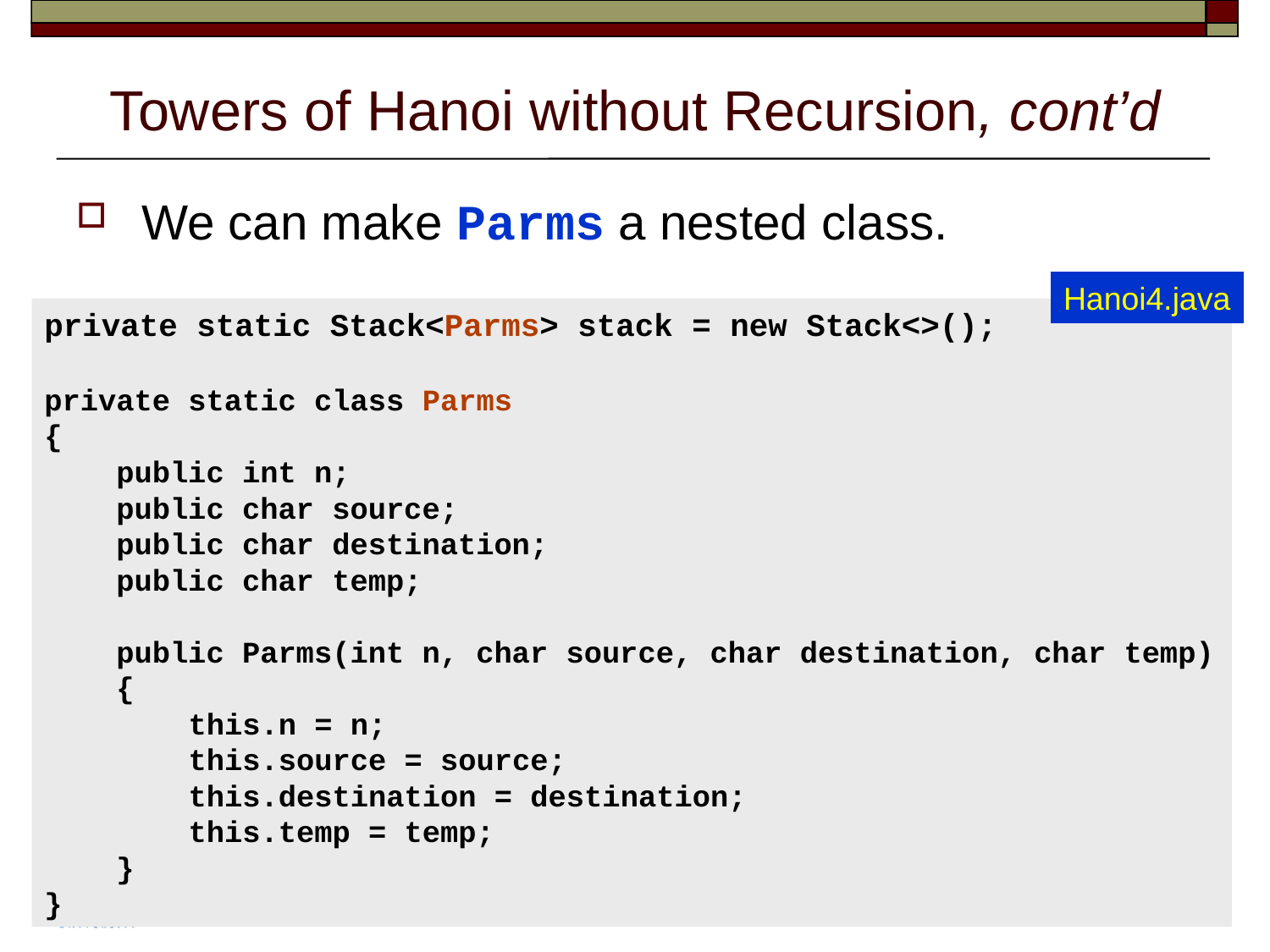

# Towers of Hanoi without Recursion, cont’d
We can make Parms a nested class.
Hanoi4.java
private static Stack<Parms> stack = new Stack<>();

private static class Parms
{
    public int n;
    public char source;
    public char destination;
    public char temp;

    public Parms(int n, char source, char destination, char temp)
    {
        this.n = n;
        this.source = source;
        this.destination = destination;
        this.temp = temp;
    }
}
18